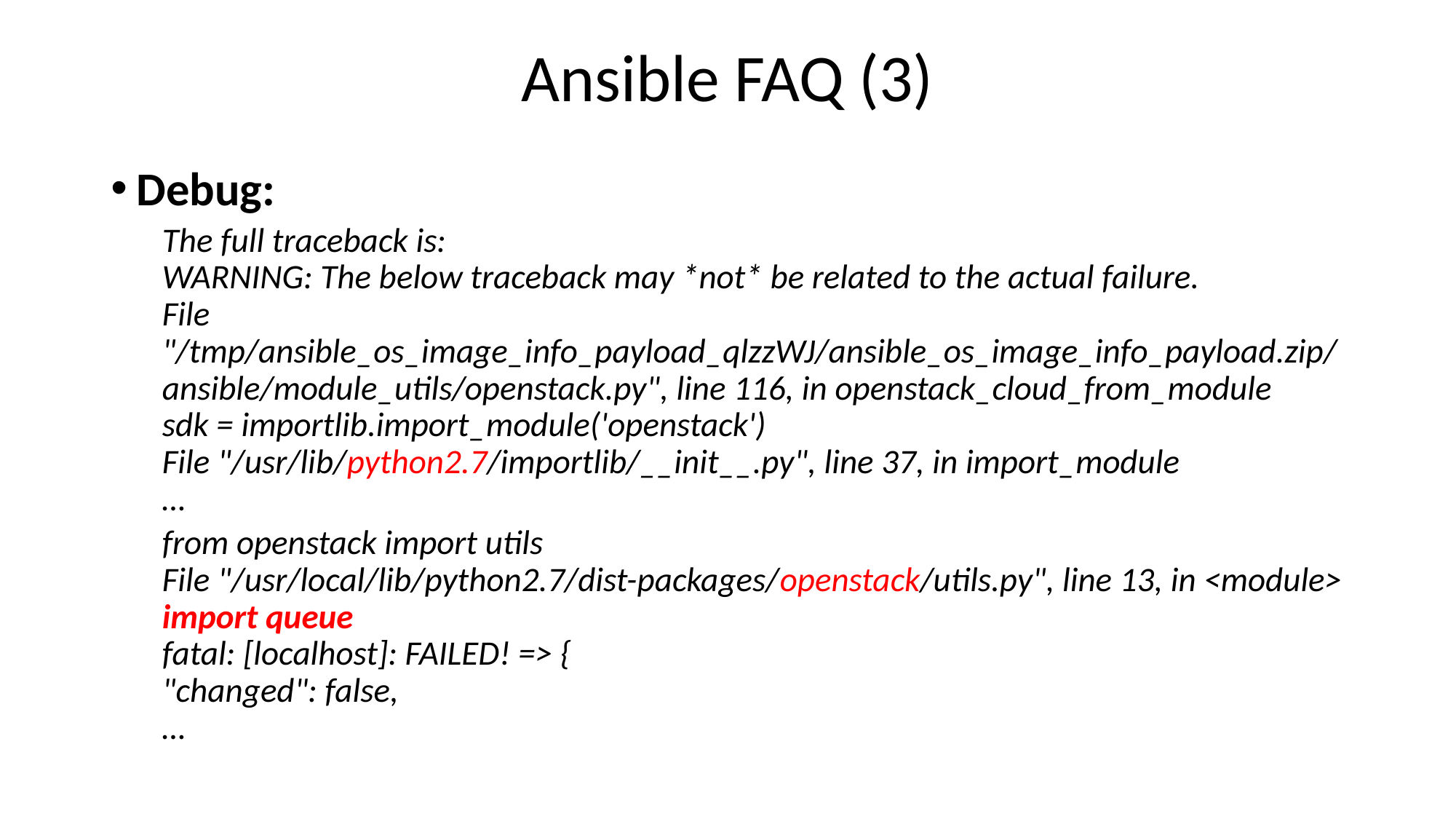

# Ansible FAQ (3)
Debug:
The full traceback is:
WARNING: The below traceback may *not* be related to the actual failure.
File "/tmp/ansible_os_image_info_payload_qlzzWJ/ansible_os_image_info_payload.zip/ansible/module_utils/openstack.py", line 116, in openstack_cloud_from_module
sdk = importlib.import_module('openstack')
File "/usr/lib/python2.7/importlib/__init__.py", line 37, in import_module
…
from openstack import utils
File "/usr/local/lib/python2.7/dist-packages/openstack/utils.py", line 13, in <module>
import queue
fatal: [localhost]: FAILED! => {
"changed": false,
…